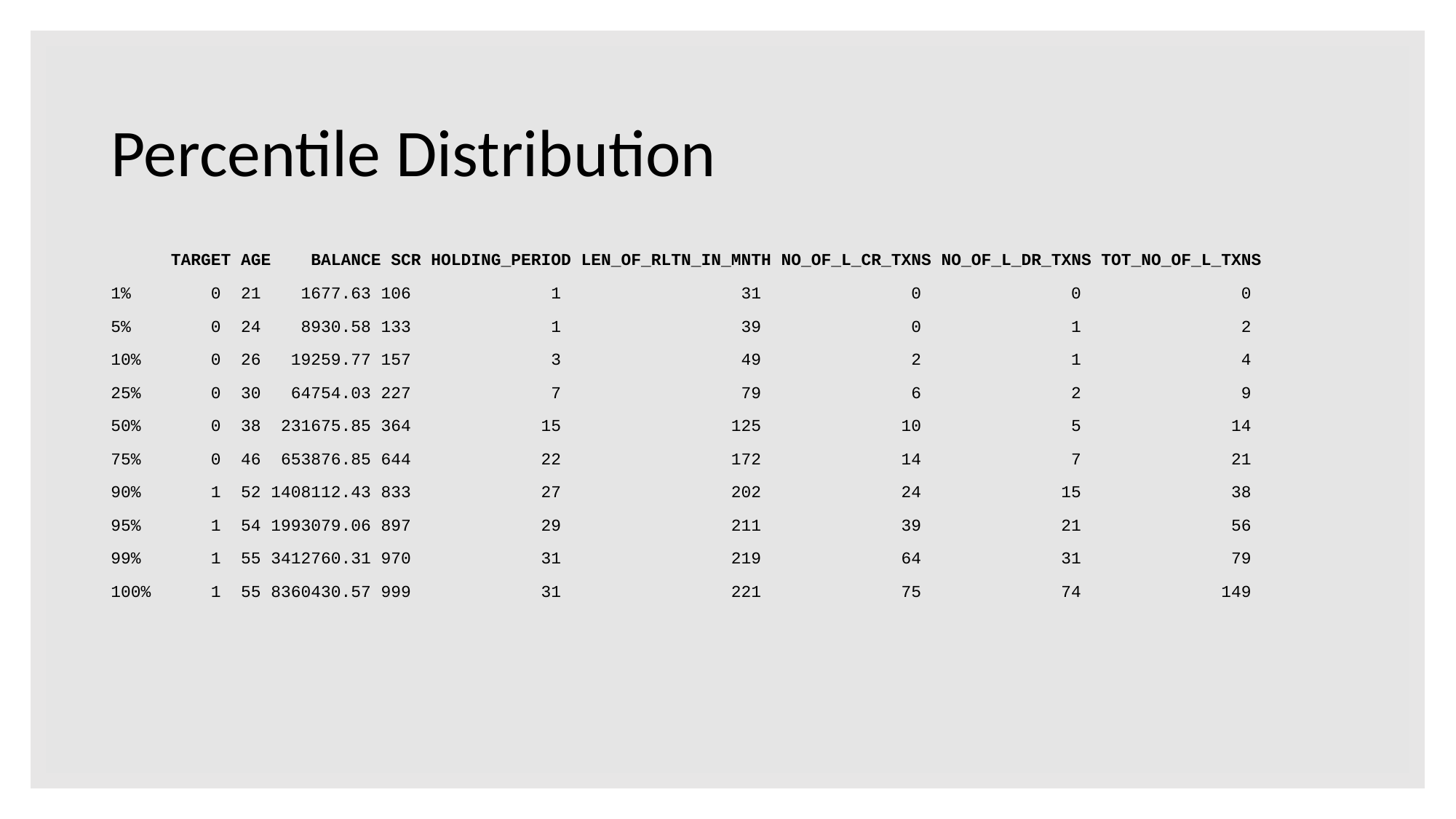

# Percentile Distribution
      TARGET AGE    BALANCE SCR HOLDING_PERIOD LEN_OF_RLTN_IN_MNTH NO_OF_L_CR_TXNS NO_OF_L_DR_TXNS TOT_NO_OF_L_TXNS
1%        0  21    1677.63 106              1                  31               0               0                0
5%        0  24    8930.58 133              1                  39               0               1                2
10%       0  26   19259.77 157              3                  49               2               1                4
25%       0  30   64754.03 227              7                  79               6               2                9
50%       0  38  231675.85 364             15                 125              10               5               14
75%       0  46  653876.85 644             22                 172              14               7               21
90%       1  52 1408112.43 833             27                 202              24              15               38
95%       1  54 1993079.06 897             29                 211              39              21               56
99%       1  55 3412760.31 970             31                 219              64              31               79
100%      1  55 8360430.57 999             31                 221              75              74              149